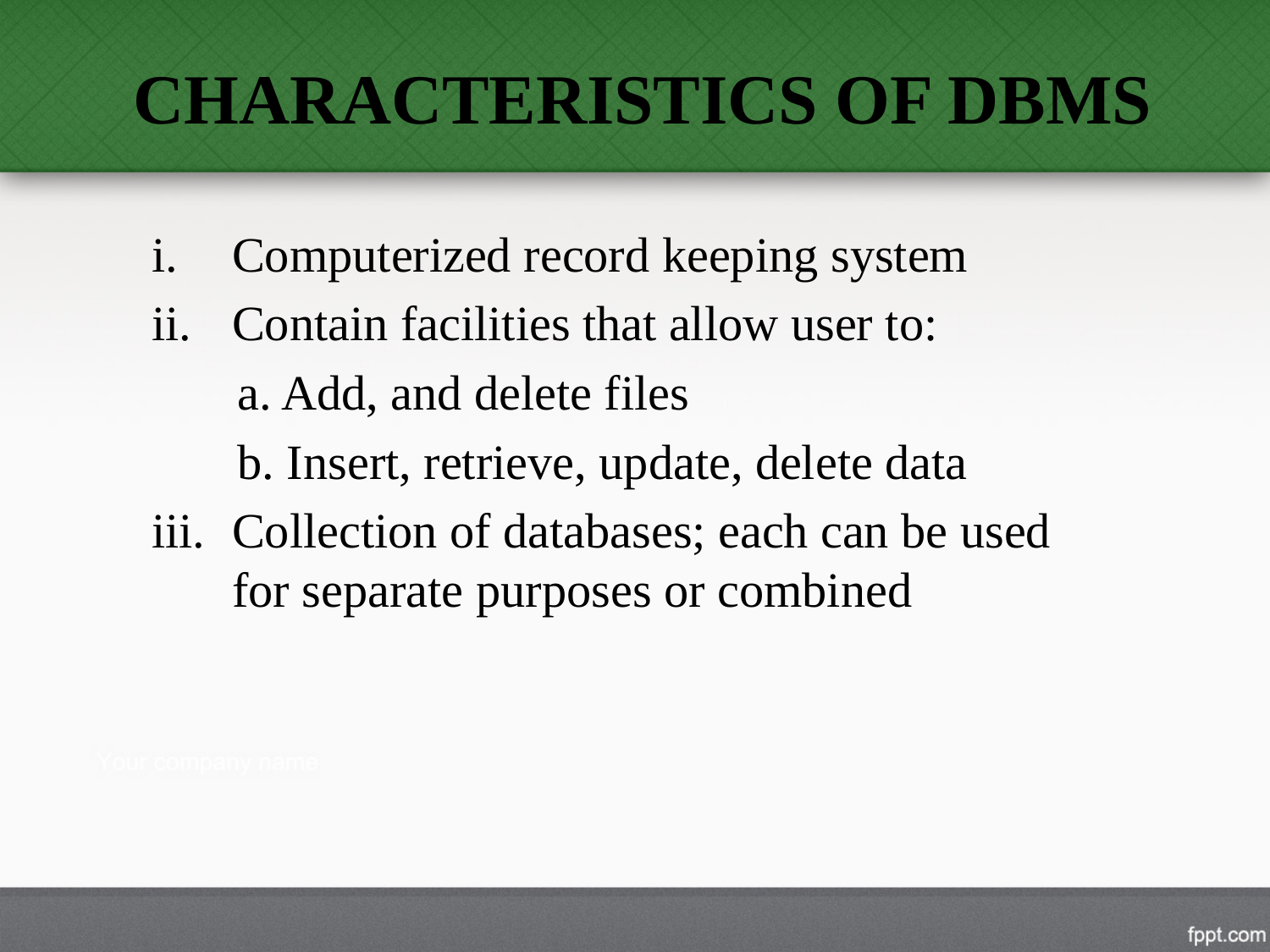

CHARACTERISTICS OF DBMS
Computerized record keeping system
Contain facilities that allow user to:
       a. Add, and delete files
       b. Insert, retrieve, update, delete data
Collection of databases; each can be used for separate purposes or combined